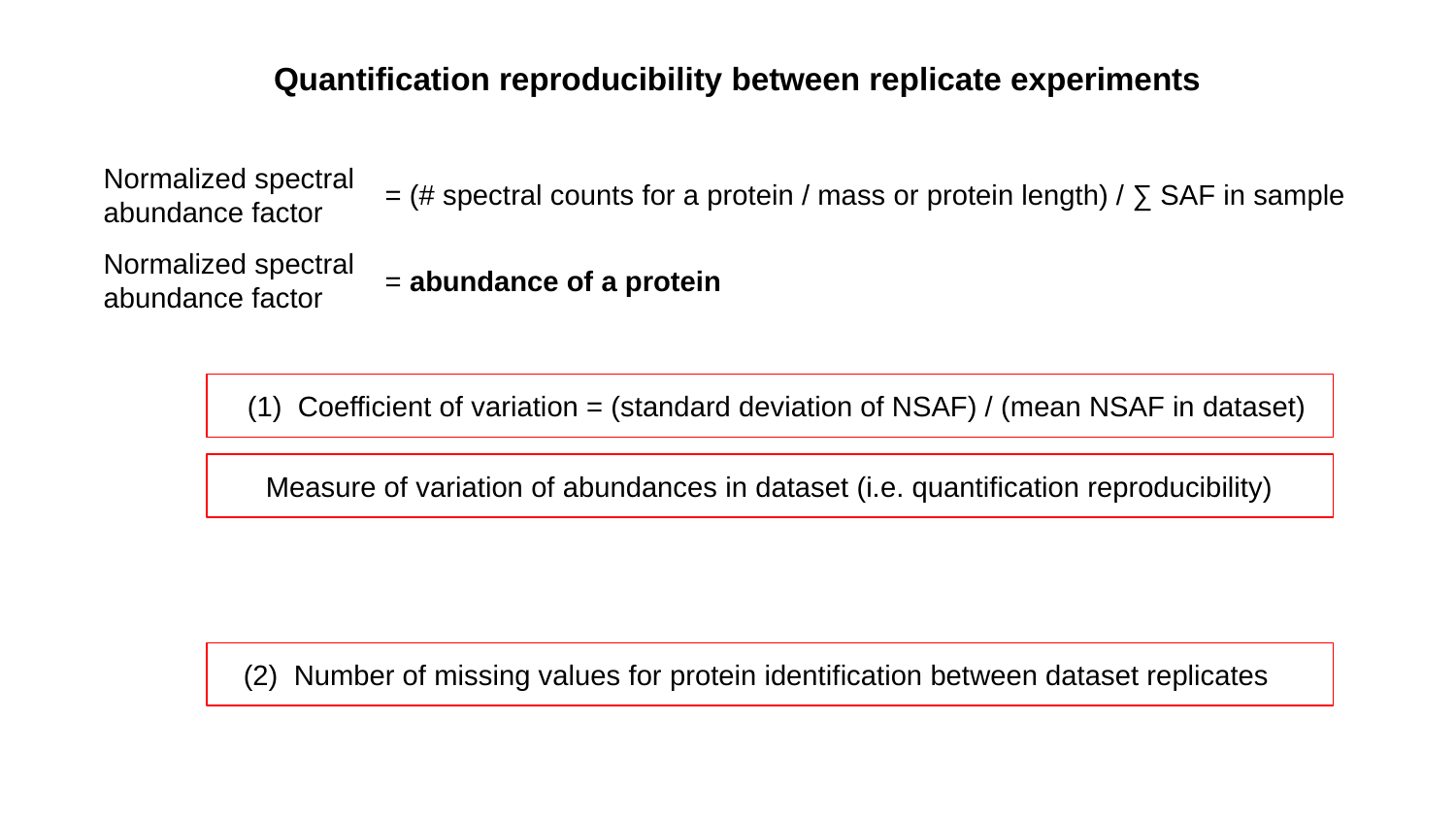

Quantification reproducibility between replicate experiments
Normalized spectral abundance factor
= (# spectral counts for a protein / mass or protein length) / ∑ SAF in sample
Normalized spectral abundance factor
= abundance of a protein
Coefficient of variation = (standard deviation of NSAF) / (mean NSAF in dataset)
Measure of variation of abundances in dataset (i.e. quantification reproducibility)
Number of missing values for protein identification between dataset replicates